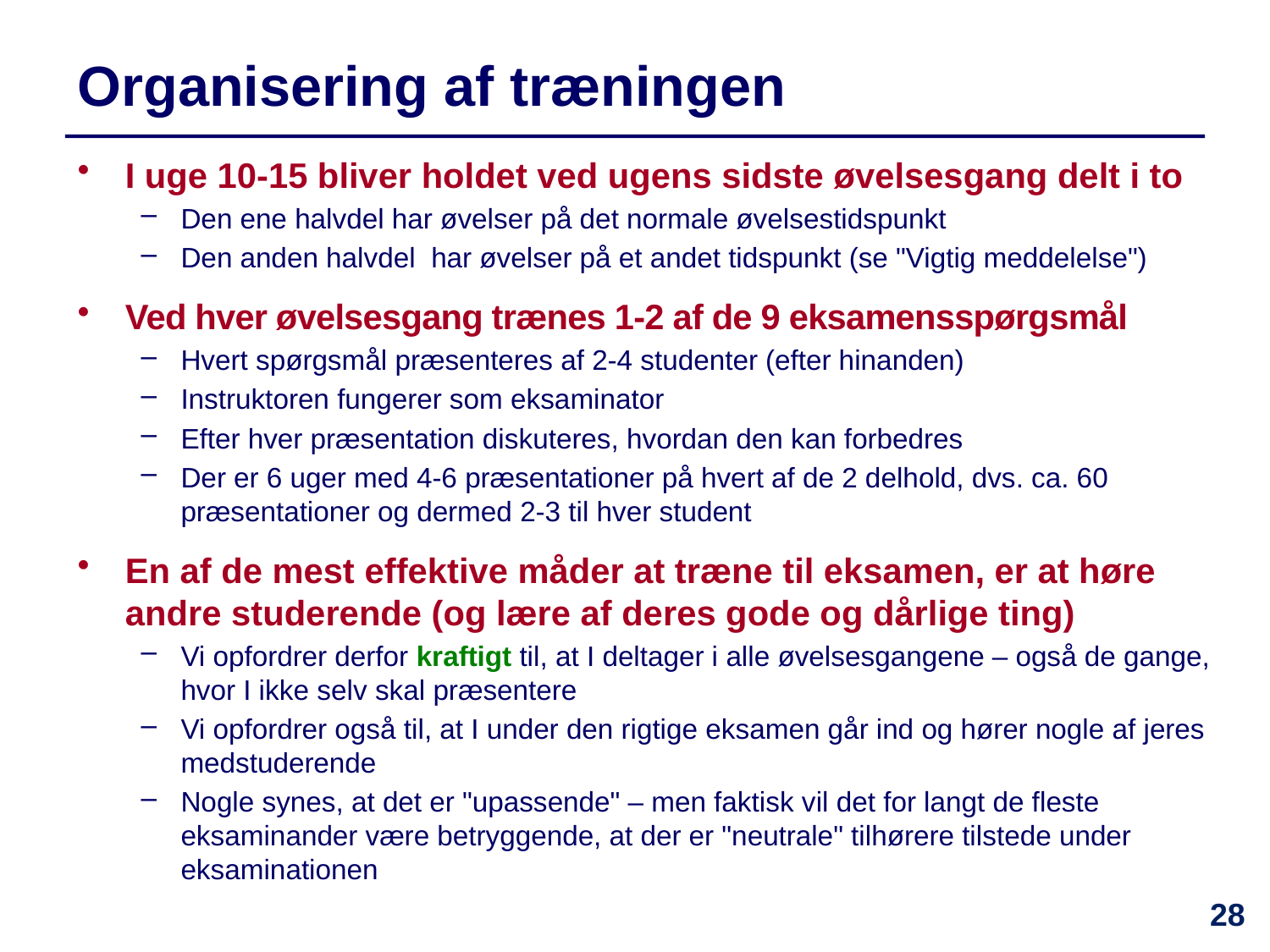

# Organisering af træningen
I uge 10-15 bliver holdet ved ugens sidste øvelsesgang delt i to
Den ene halvdel har øvelser på det normale øvelsestidspunkt
Den anden halvdel  har øvelser på et andet tidspunkt (se "Vigtig meddelelse")
Ved hver øvelsesgang trænes 1-2 af de 9 eksamensspørgsmål
Hvert spørgsmål præsenteres af 2-4 studenter (efter hinanden)
Instruktoren fungerer som eksaminator
Efter hver præsentation diskuteres, hvordan den kan forbedres
Der er 6 uger med 4-6 præsentationer på hvert af de 2 delhold, dvs. ca. 60 præsentationer og dermed 2-3 til hver student
En af de mest effektive måder at træne til eksamen, er at høre andre studerende (og lære af deres gode og dårlige ting)
Vi opfordrer derfor kraftigt til, at I deltager i alle øvelsesgangene – også de gange, hvor I ikke selv skal præsentere
Vi opfordrer også til, at I under den rigtige eksamen går ind og hører nogle af jeres medstuderende
Nogle synes, at det er "upassende" – men faktisk vil det for langt de fleste eksaminander være betryggende, at der er "neutrale" tilhørere tilstede under eksaminationen

28